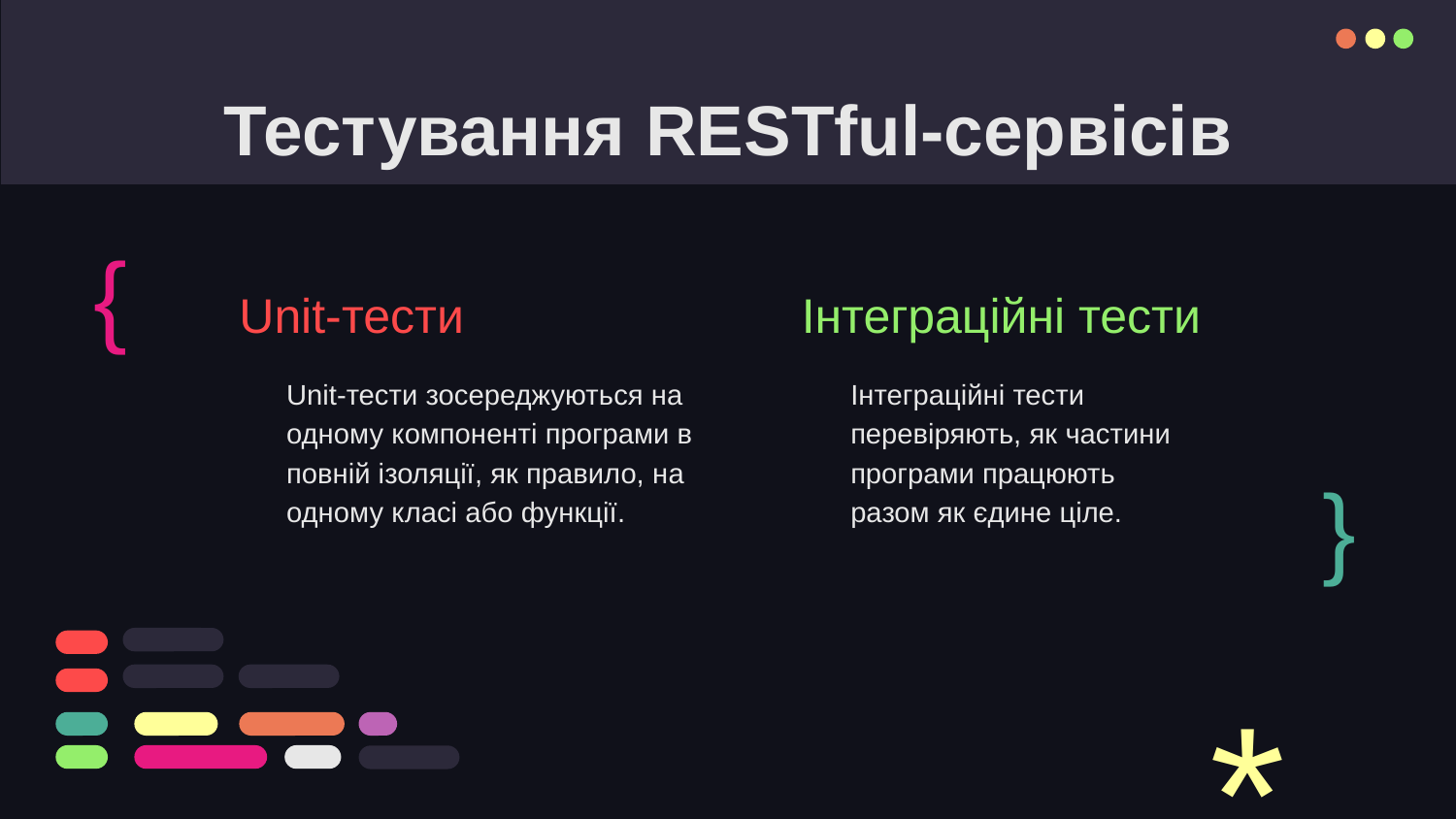

# Тестування RESTful-сервісів
{
Unit-тести
Інтеграційні тести
	Інтеграційні тести перевіряють, як частини програми працюють разом як єдине ціле.

Unit-тести зосереджуються на одному компоненті програми в повній ізоляції, як правило, на одному класі або функції.
}

*